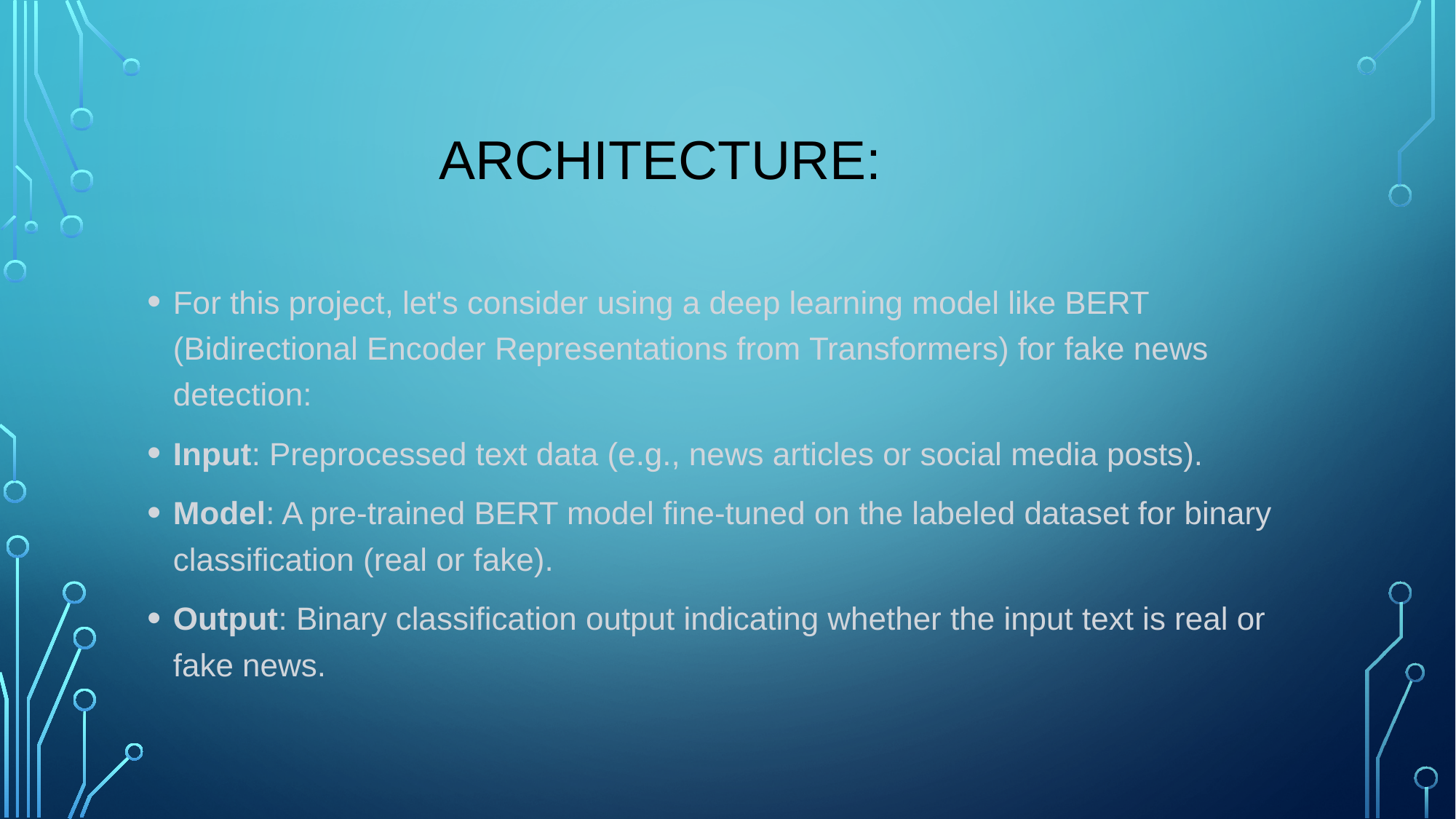

# Architecture:
For this project, let's consider using a deep learning model like BERT (Bidirectional Encoder Representations from Transformers) for fake news detection:
Input: Preprocessed text data (e.g., news articles or social media posts).
Model: A pre-trained BERT model fine-tuned on the labeled dataset for binary classification (real or fake).
Output: Binary classification output indicating whether the input text is real or fake news.